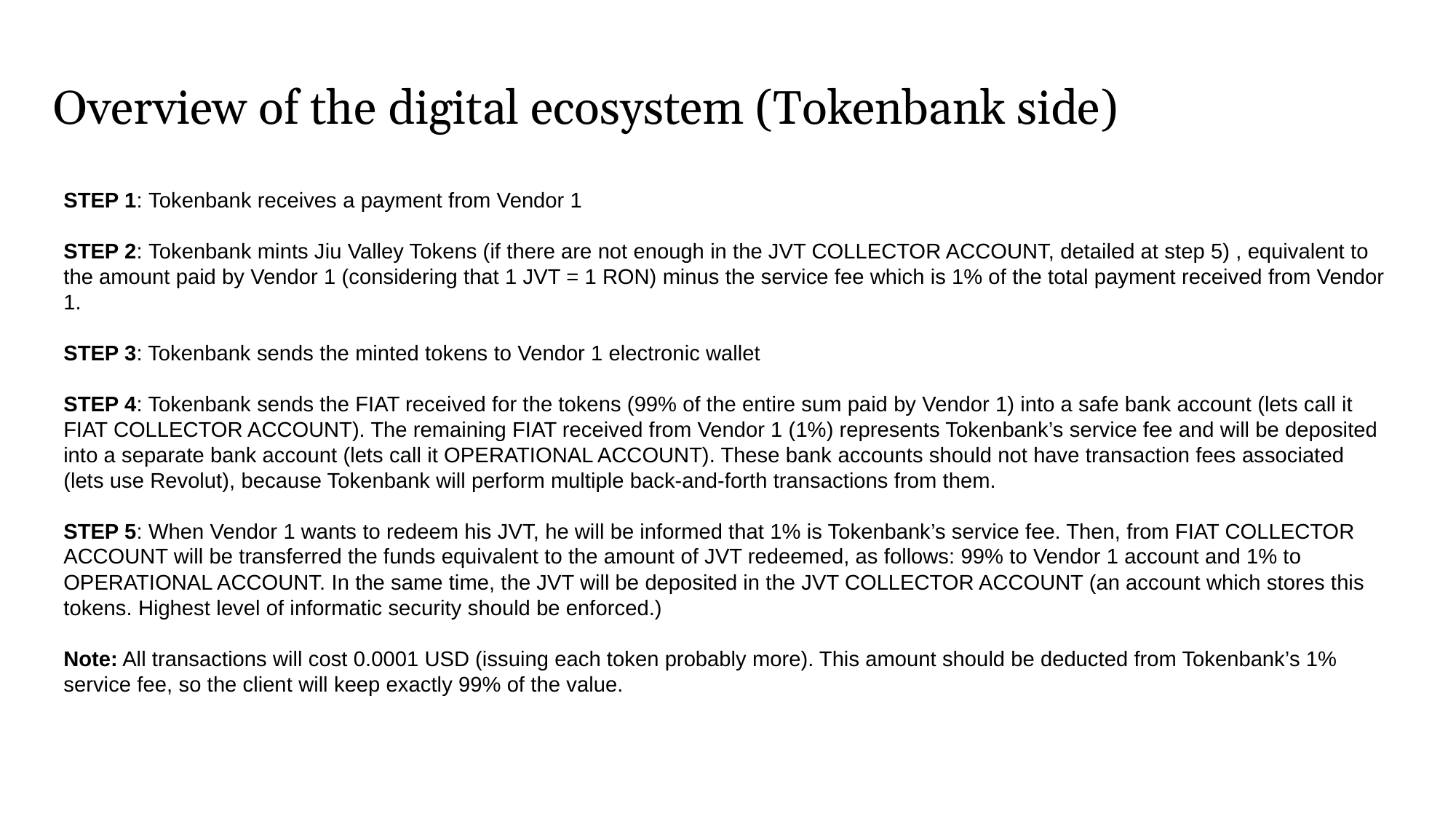

# Overview of the digital ecosystem (Tokenbank side)
STEP 1: Tokenbank receives a payment from Vendor 1

STEP 2: Tokenbank mints Jiu Valley Tokens (if there are not enough in the JVT COLLECTOR ACCOUNT, detailed at step 5) , equivalent to the amount paid by Vendor 1 (considering that 1 JVT = 1 RON) minus the service fee which is 1% of the total payment received from Vendor 1.

STEP 3: Tokenbank sends the minted tokens to Vendor 1 electronic wallet

STEP 4: Tokenbank sends the FIAT received for the tokens (99% of the entire sum paid by Vendor 1) into a safe bank account (lets call it FIAT COLLECTOR ACCOUNT). The remaining FIAT received from Vendor 1 (1%) represents Tokenbank’s service fee and will be deposited into a separate bank account (lets call it OPERATIONAL ACCOUNT). These bank accounts should not have transaction fees associated (lets use Revolut), because Tokenbank will perform multiple back-and-forth transactions from them.

STEP 5: When Vendor 1 wants to redeem his JVT, he will be informed that 1% is Tokenbank’s service fee. Then, from FIAT COLLECTOR ACCOUNT will be transferred the funds equivalent to the amount of JVT redeemed, as follows: 99% to Vendor 1 account and 1% to OPERATIONAL ACCOUNT. In the same time, the JVT will be deposited in the JVT COLLECTOR ACCOUNT (an account which stores this tokens. Highest level of informatic security should be enforced.)

Note: All transactions will cost 0.0001 USD (issuing each token probably more). This amount should be deducted from Tokenbank’s 1% service fee, so the client will keep exactly 99% of the value.